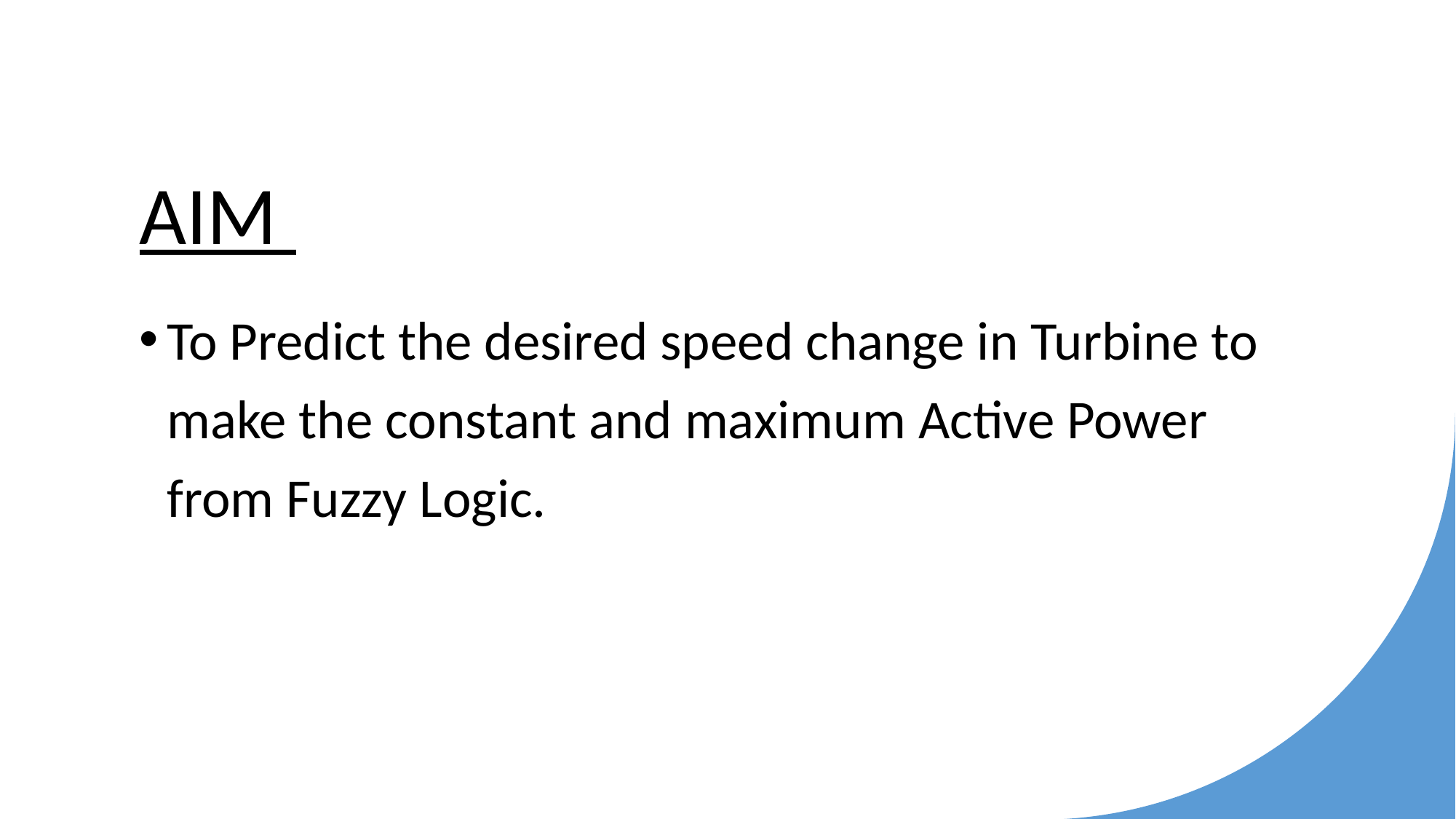

# AIM
To Predict the desired speed change in Turbine to make the constant and maximum Active Power from Fuzzy Logic.